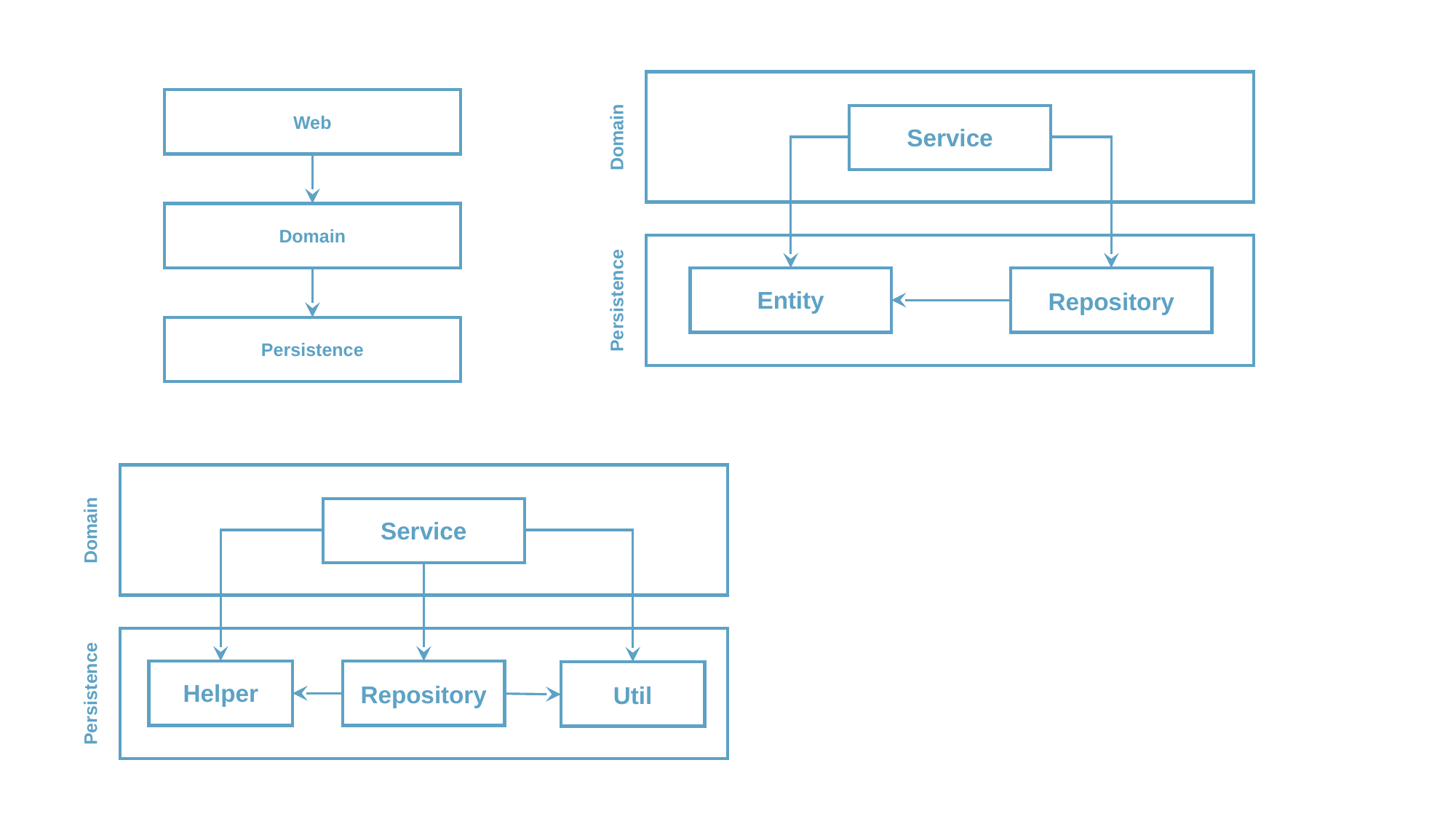

Web

Service
Domain

Domain

Entity

Repository
Persistence

Persistence

Service
Domain

Helper

Repository

Util
Persistence